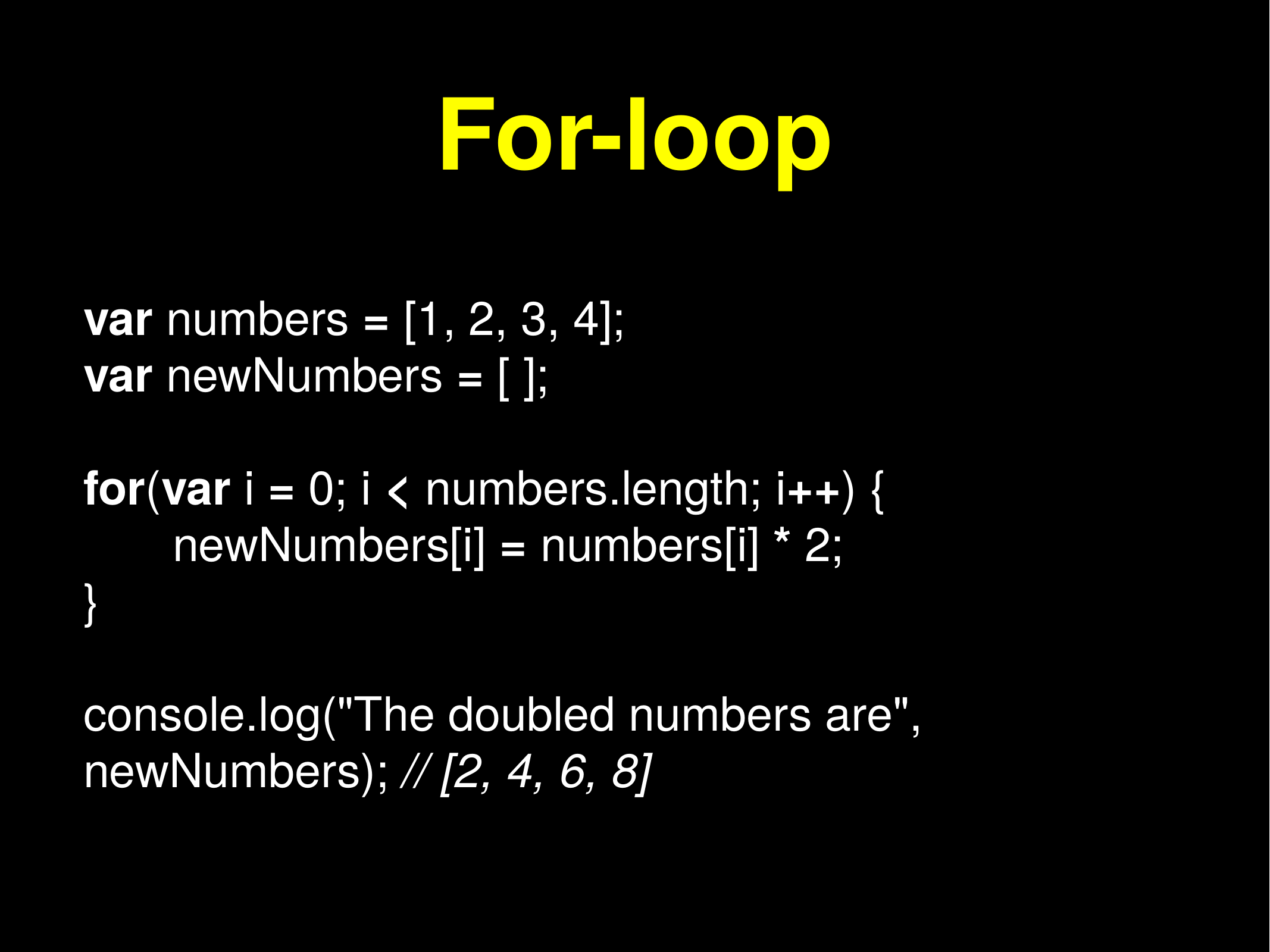

# For-loop
var numbers = [1, 2, 3, 4];
var newNumbers = [ ];

for(var i = 0; i < numbers.length; i++) {
	newNumbers[i] = numbers[i] * 2;
}

console.log("The doubled numbers are", newNumbers); // [2, 4, 6, 8]